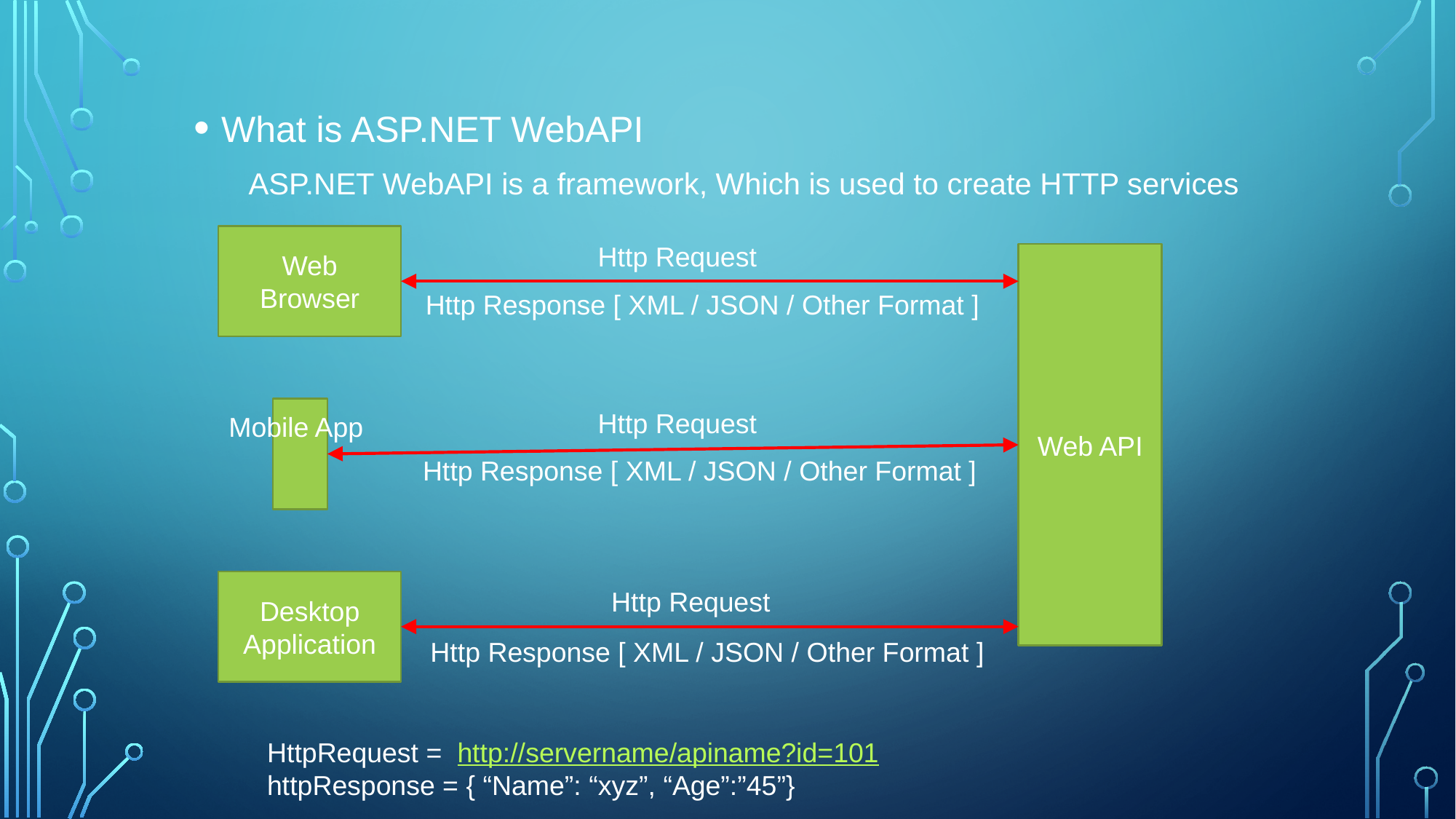

What is ASP.NET WebAPI
ASP.NET WebAPI is a framework, Which is used to create HTTP services
Web Browser
Http Request
Web API
Http Response [ XML / JSON / Other Format ]

Http Request
Http Response [ XML / JSON / Other Format ]
Desktop Application
Http Request
Http Response [ XML / JSON / Other Format ]
Mobile App
HttpRequest =  http://servername/apiname?id=101
httpResponse = { “Name”: “xyz”, “Age”:”45”}